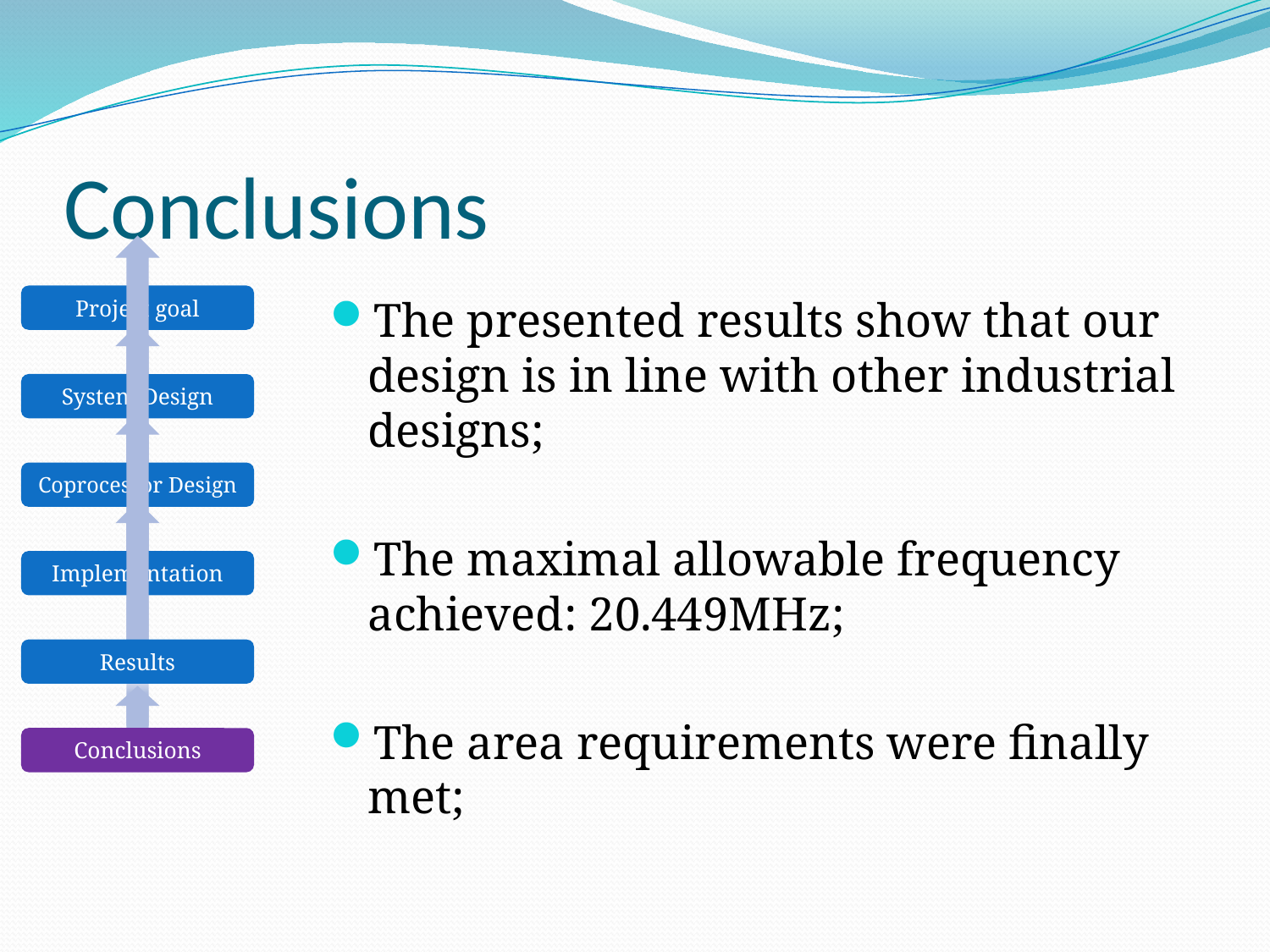

# Conclusions
Project goal
System Design
Coprocessor Design
Implementation
Results
Conclusions
The presented results show that our design is in line with other industrial designs;

The maximal allowable frequency achieved: 20.449MHz;

The area requirements were finally met;